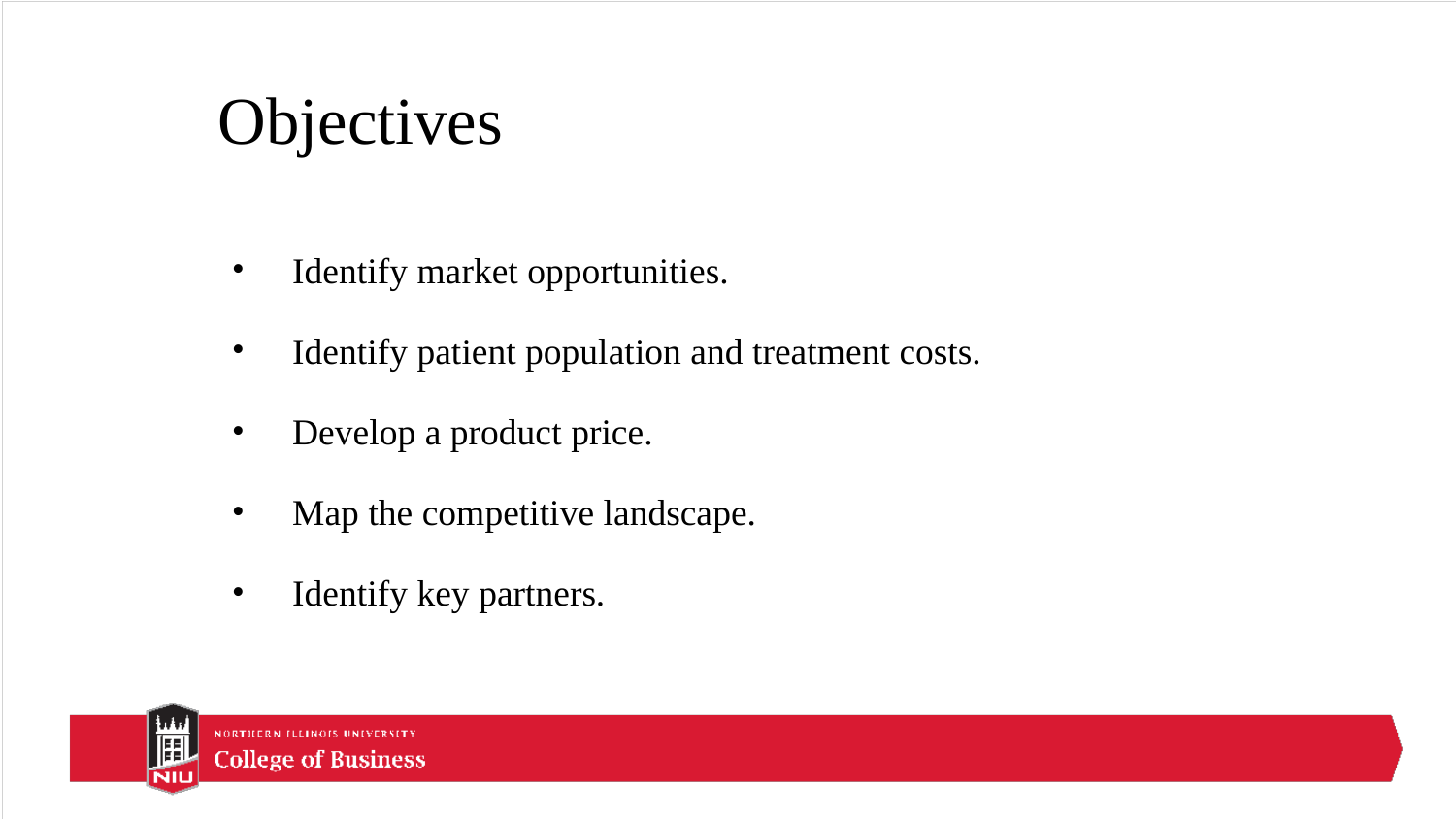

# Objectives
Identify market opportunities.
Identify patient population and treatment costs.
Develop a product price.
Map the competitive landscape.
Identify key partners.